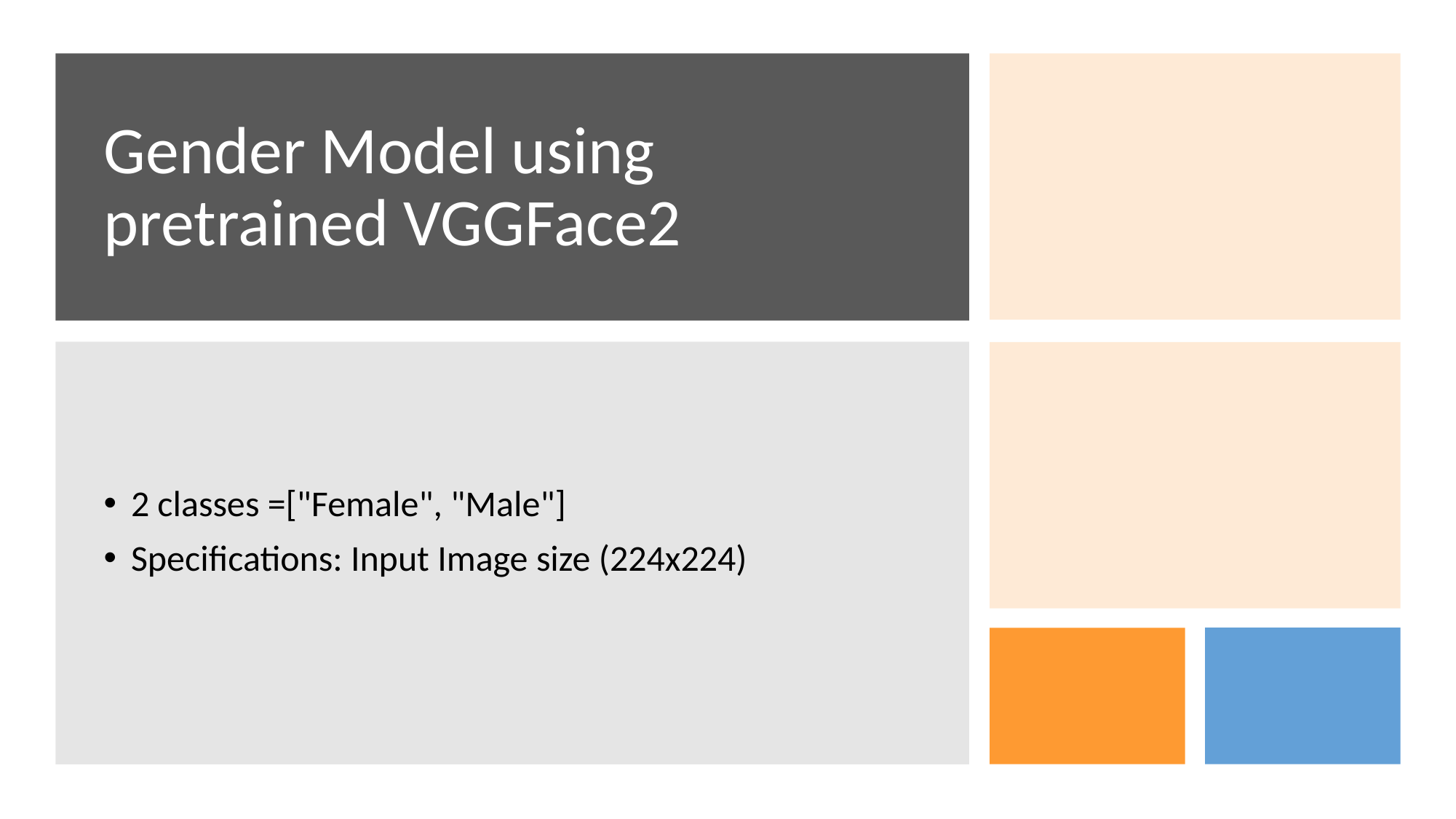

# Gender Model using pretrained VGGFace2

2 classes =["Female", "Male"]
Specifications: Input Image size (224x224)